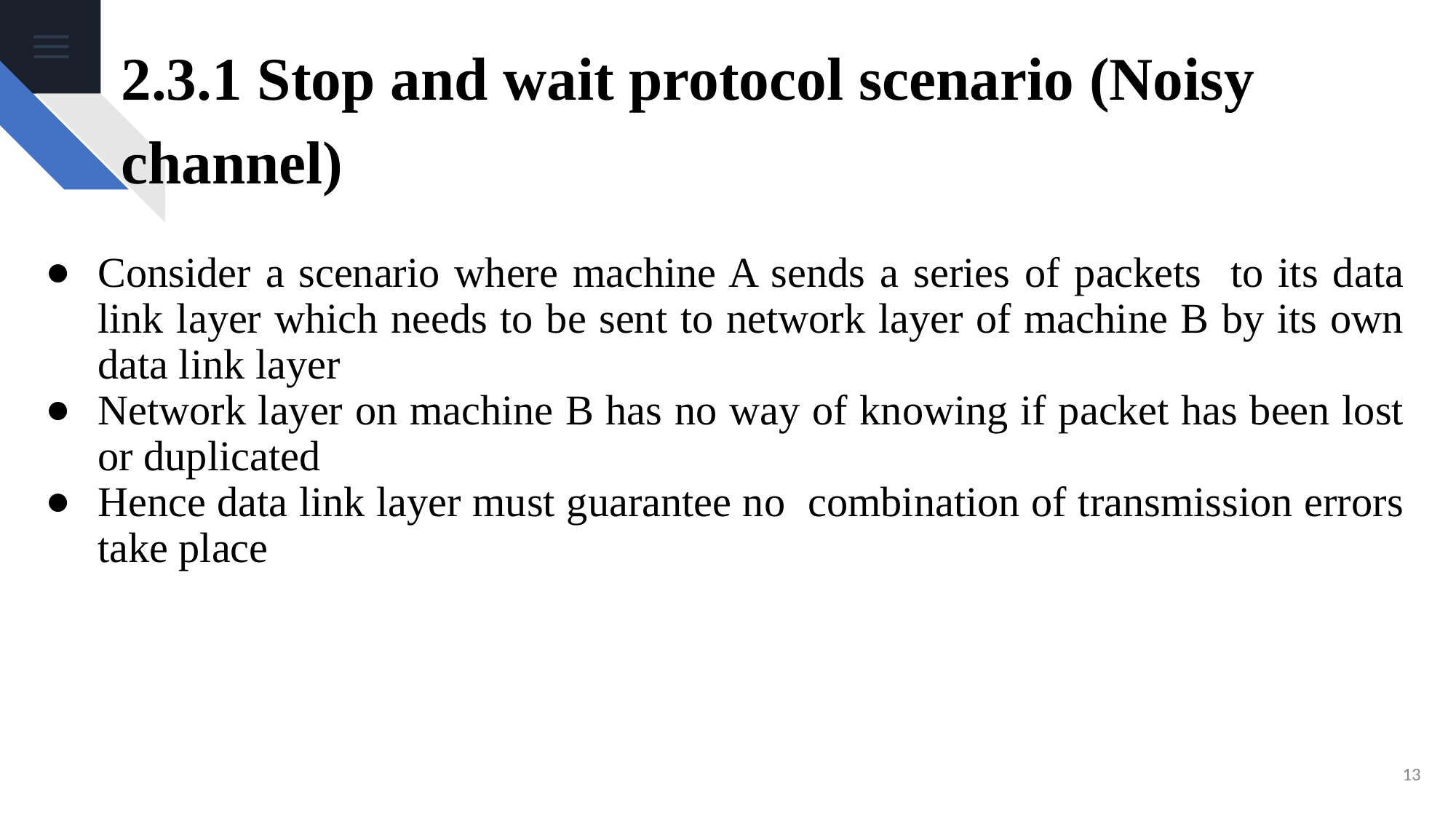

# 2.3.1 Stop and wait protocol scenario (Noisy channel)
Consider a scenario where machine A sends a series of packets  to its data link layer which needs to be sent to network layer of machine B by its own data link layer
Network layer on machine B has no way of knowing if packet has been lost or duplicated
Hence data link layer must guarantee no  combination of transmission errors take place

13